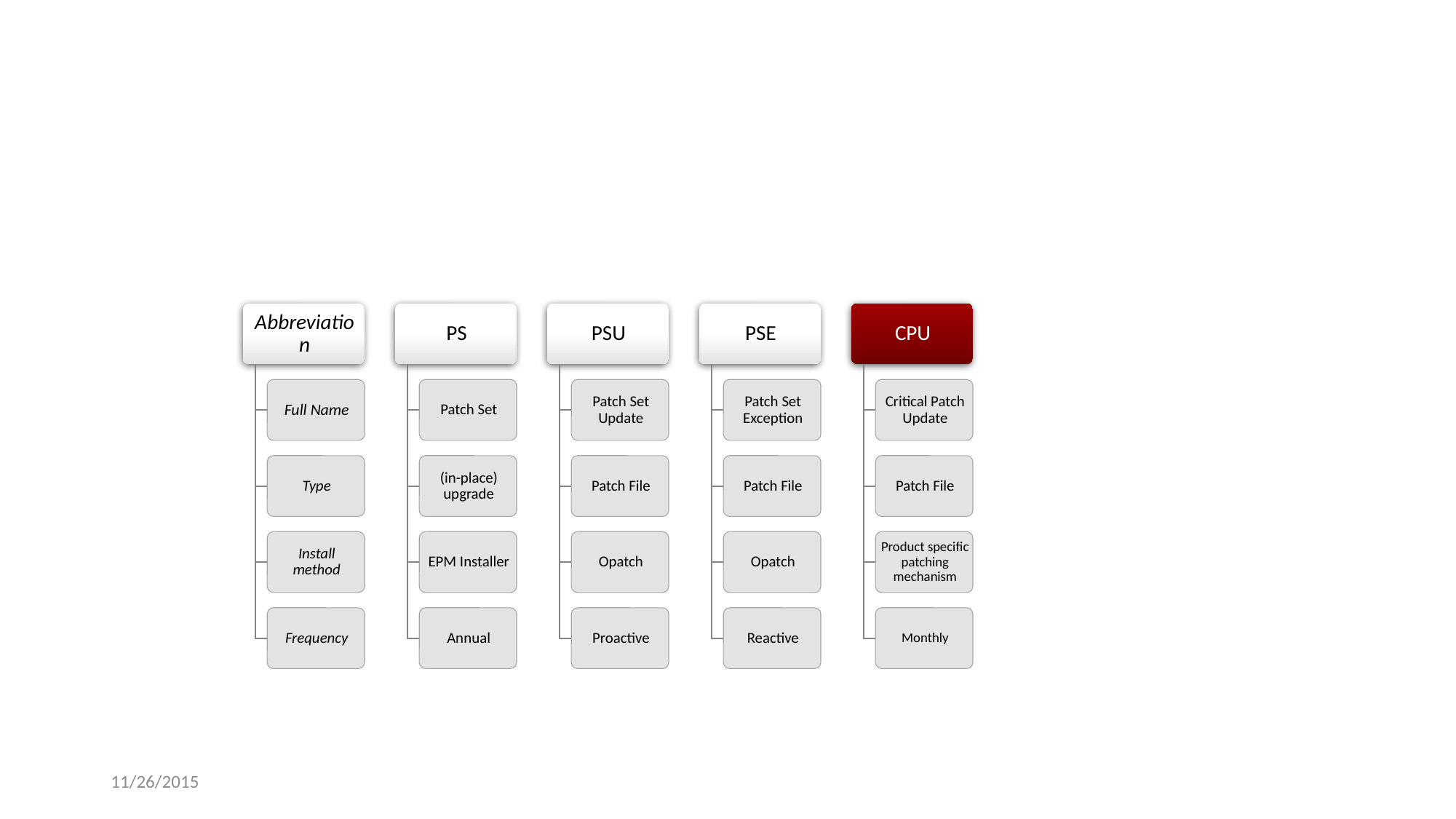

Abbreviation
Full Name
Type
Install method
Frequency
PS
Patch Set
(in-place) upgrade
EPM Installer
Annual
PSU
Patch Set Update
Patch File
Opatch
Proactive
PSE
Patch Set Exception
Patch File
Opatch
Reactive
CPU
Critical Patch Update
Patch File
Product specific patching mechanism
Monthly
11/26/2015